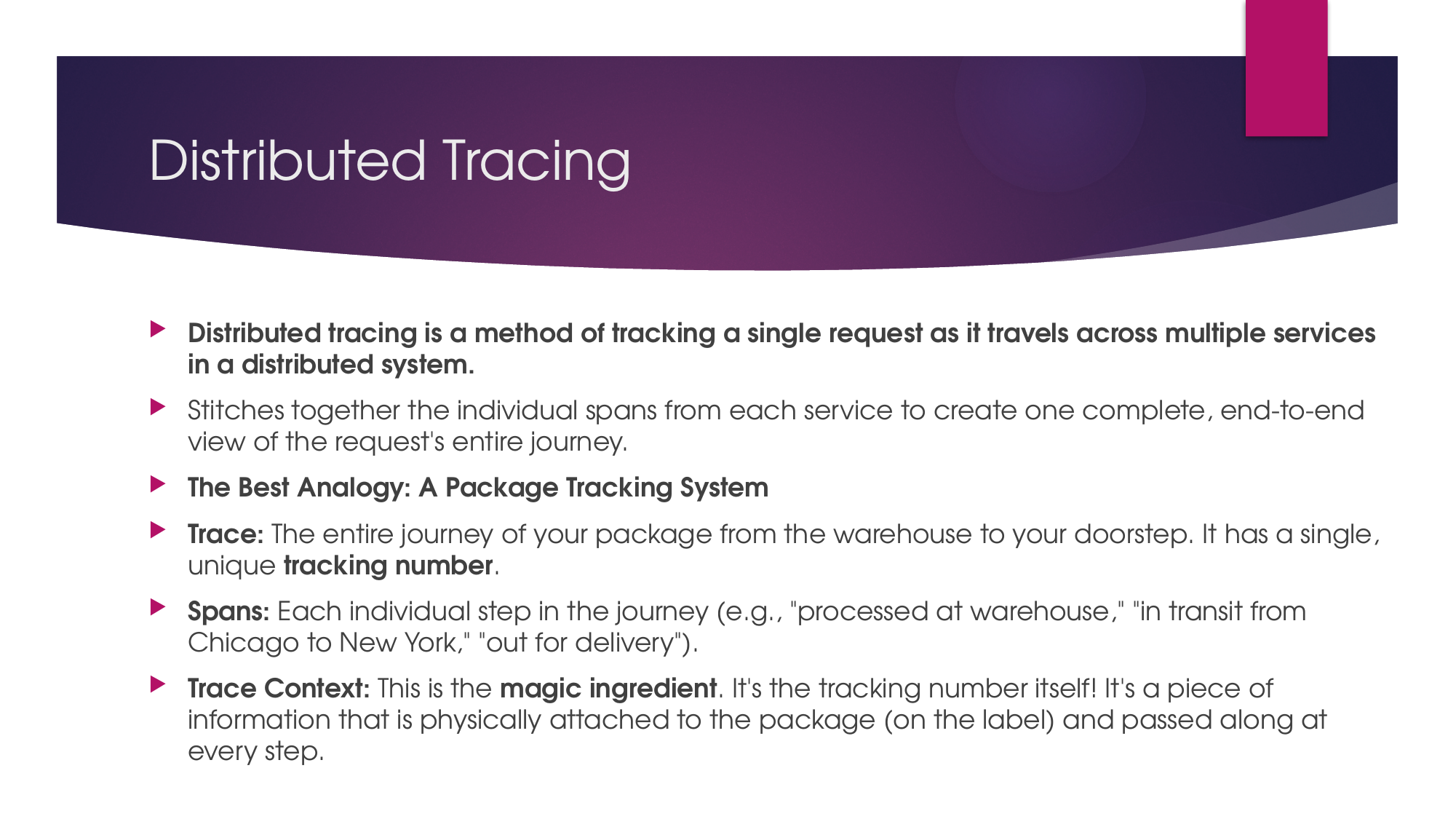

# Distributed Tracing
Distributed tracing is a method of tracking a single request as it travels across multiple services in a distributed system.
Stitches together the individual spans from each service to create one complete, end-to-end view of the request's entire journey.
The Best Analogy: A Package Tracking System
Trace: The entire journey of your package from the warehouse to your doorstep. It has a single, unique tracking number.
Spans: Each individual step in the journey (e.g., "processed at warehouse," "in transit from Chicago to New York," "out for delivery").
Trace Context: This is the magic ingredient. It's the tracking number itself! It's a piece of information that is physically attached to the package (on the label) and passed along at every step.